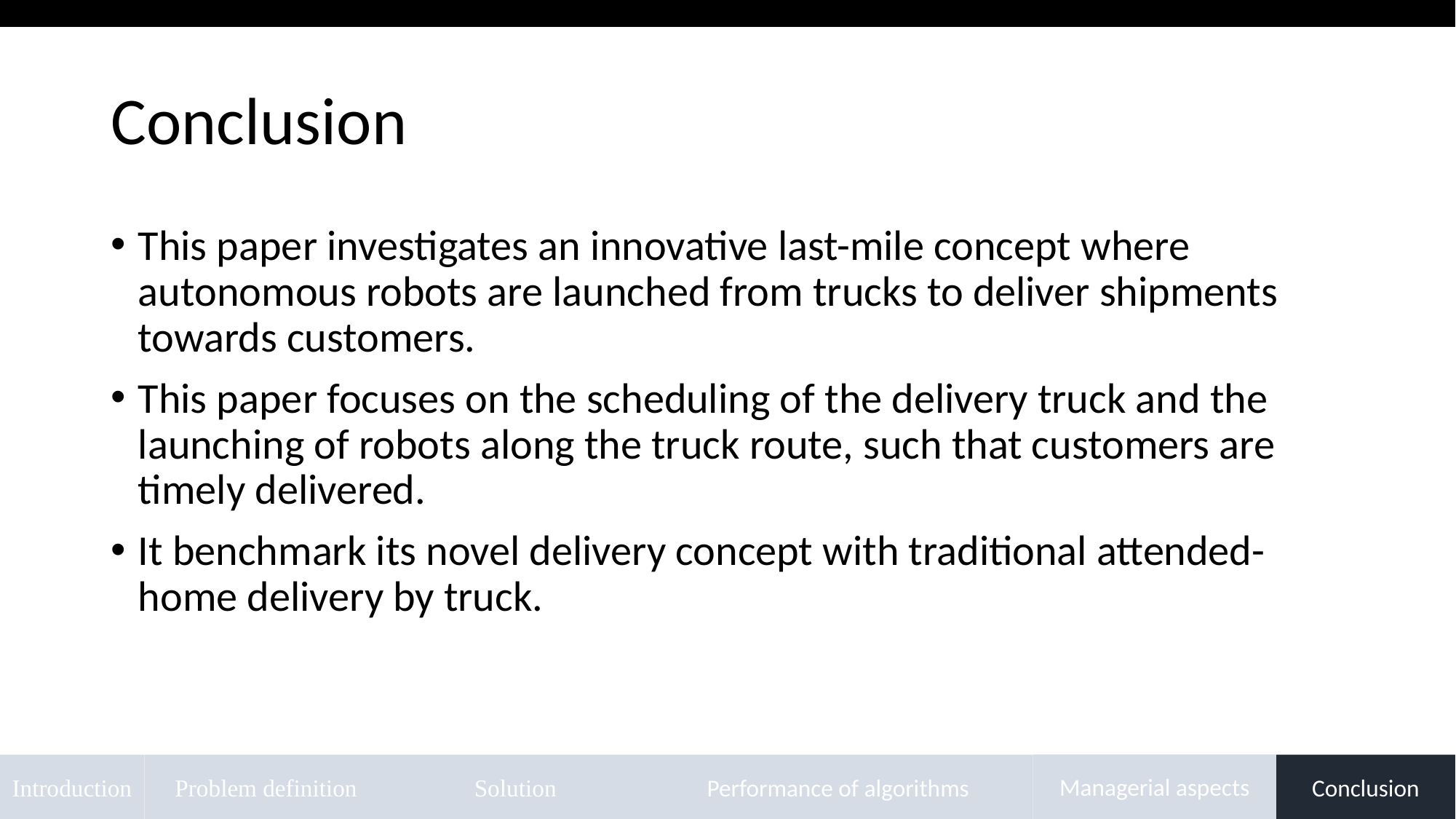

# Conclusion
This paper investigates an innovative last-mile concept where autonomous robots are launched from trucks to deliver shipments towards customers.
This paper focuses on the scheduling of the delivery truck and the launching of robots along the truck route, such that customers are timely delivered.
It benchmark its novel delivery concept with traditional attended-home delivery by truck.
Managerial aspects
Introduction
Problem definition
Solution
Performance of algorithms
Conclusion